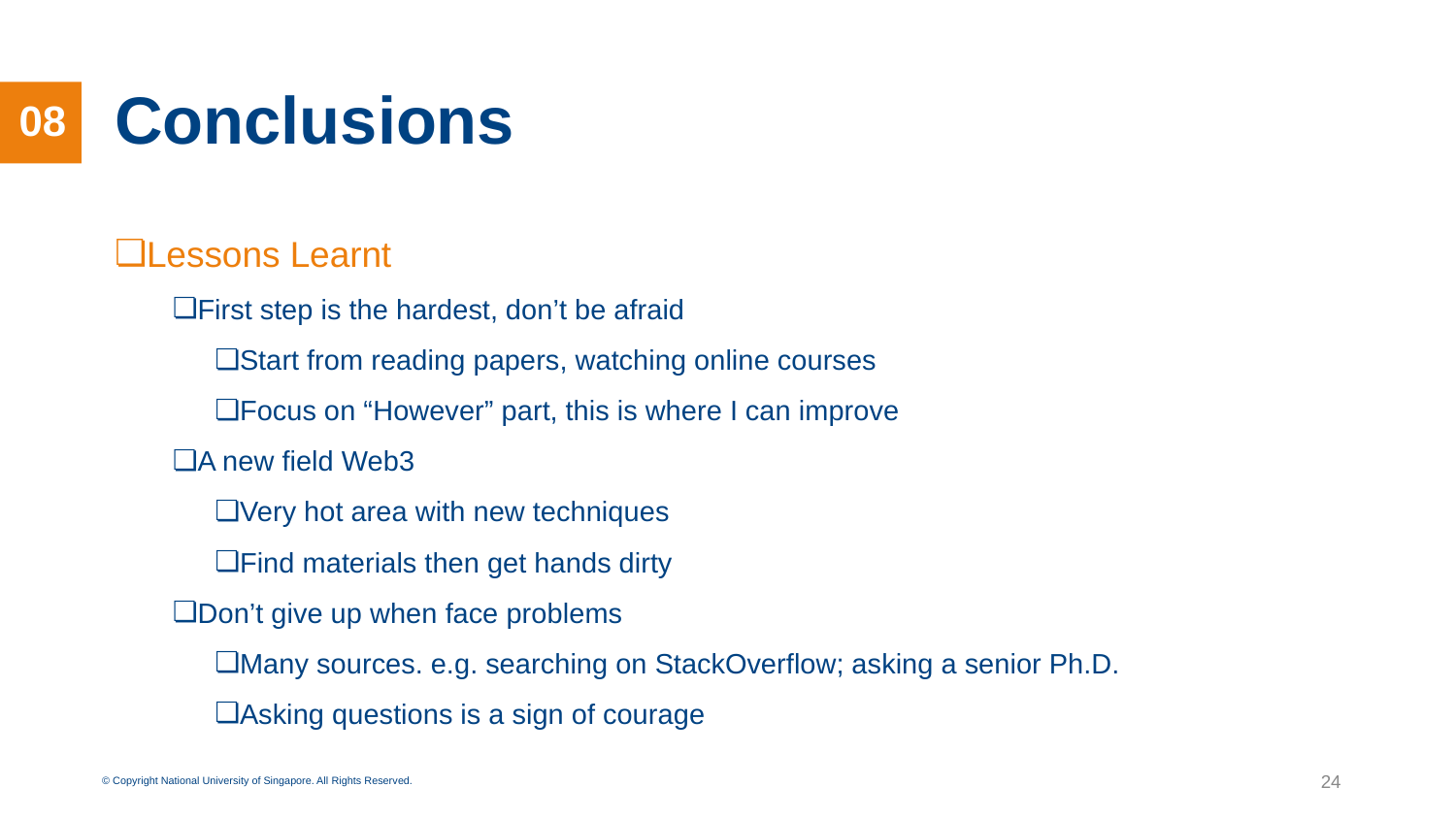

# Conclusions
08
Lessons Learnt
First step is the hardest, don’t be afraid
Start from reading papers, watching online courses
Focus on “However” part, this is where I can improve
A new field Web3
Very hot area with new techniques
Find materials then get hands dirty
Don’t give up when face problems
Many sources. e.g. searching on StackOverflow; asking a senior Ph.D.
Asking questions is a sign of courage

24